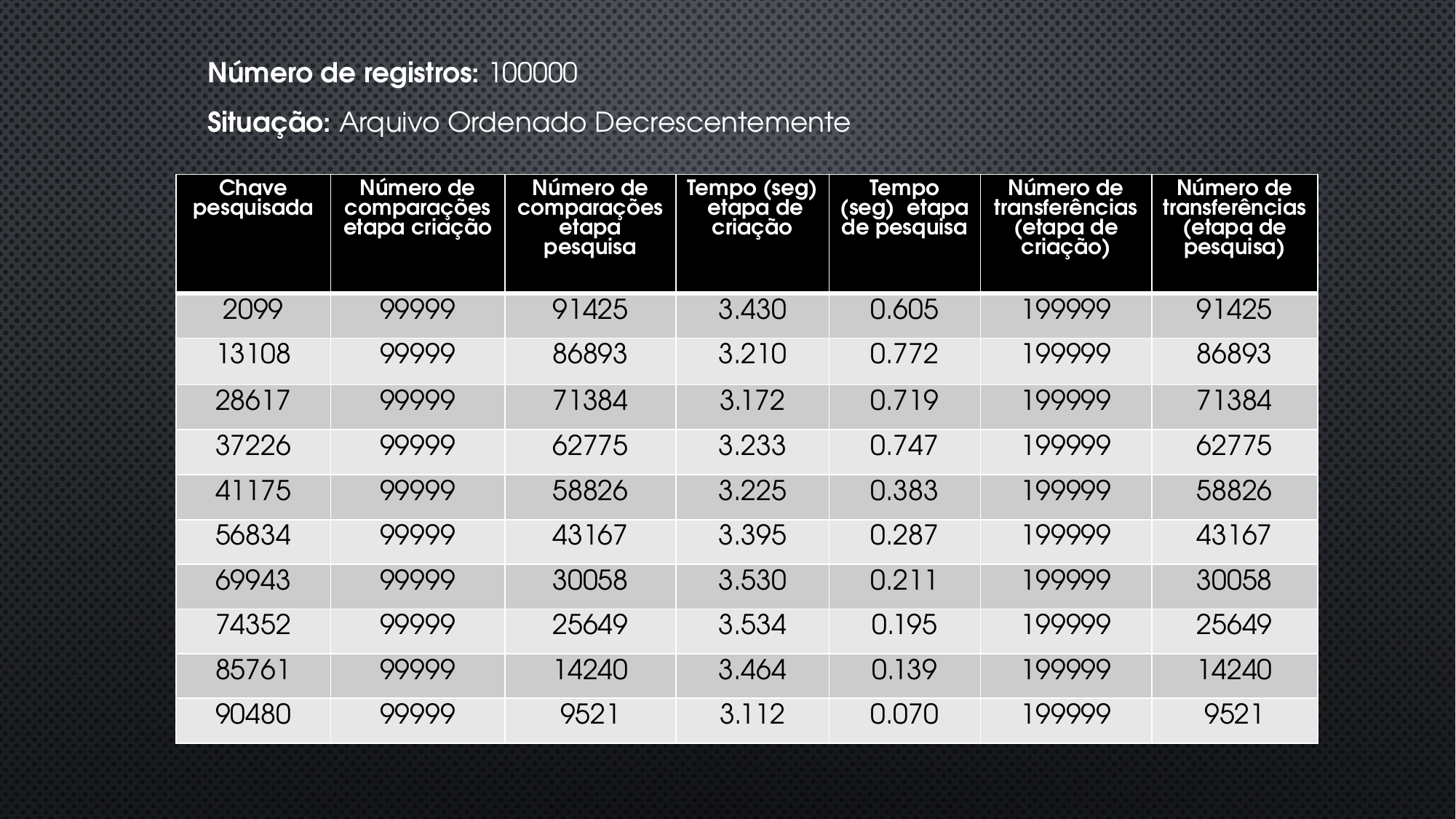

Número de registros: 100000
Situação: Arquivo Ordenado Decrescentemente
| Chave pesquisada | Número de comparações etapa criação | Número de comparações etapa pesquisa | Tempo (seg) etapa de criação | Tempo (seg) etapa de pesquisa | Número de transferências (etapa de criação) | Número de transferências (etapa de pesquisa) |
| --- | --- | --- | --- | --- | --- | --- |
| 2099 | 99999 | 91425 | 3.430 | 0.605 | 199999 | 91425 |
| 13108 | 99999 | 86893 | 3.210 | 0.772 | 199999 | 86893 |
| 28617 | 99999 | 71384 | 3.172 | 0.719 | 199999 | 71384 |
| 37226 | 99999 | 62775 | 3.233 | 0.747 | 199999 | 62775 |
| 41175 | 99999 | 58826 | 3.225 | 0.383 | 199999 | 58826 |
| 56834 | 99999 | 43167 | 3.395 | 0.287 | 199999 | 43167 |
| 69943 | 99999 | 30058 | 3.530 | 0.211 | 199999 | 30058 |
| 74352 | 99999 | 25649 | 3.534 | 0.195 | 199999 | 25649 |
| 85761 | 99999 | 14240 | 3.464 | 0.139 | 199999 | 14240 |
| 90480 | 99999 | 9521 | 3.112 | 0.070 | 199999 | 9521 |